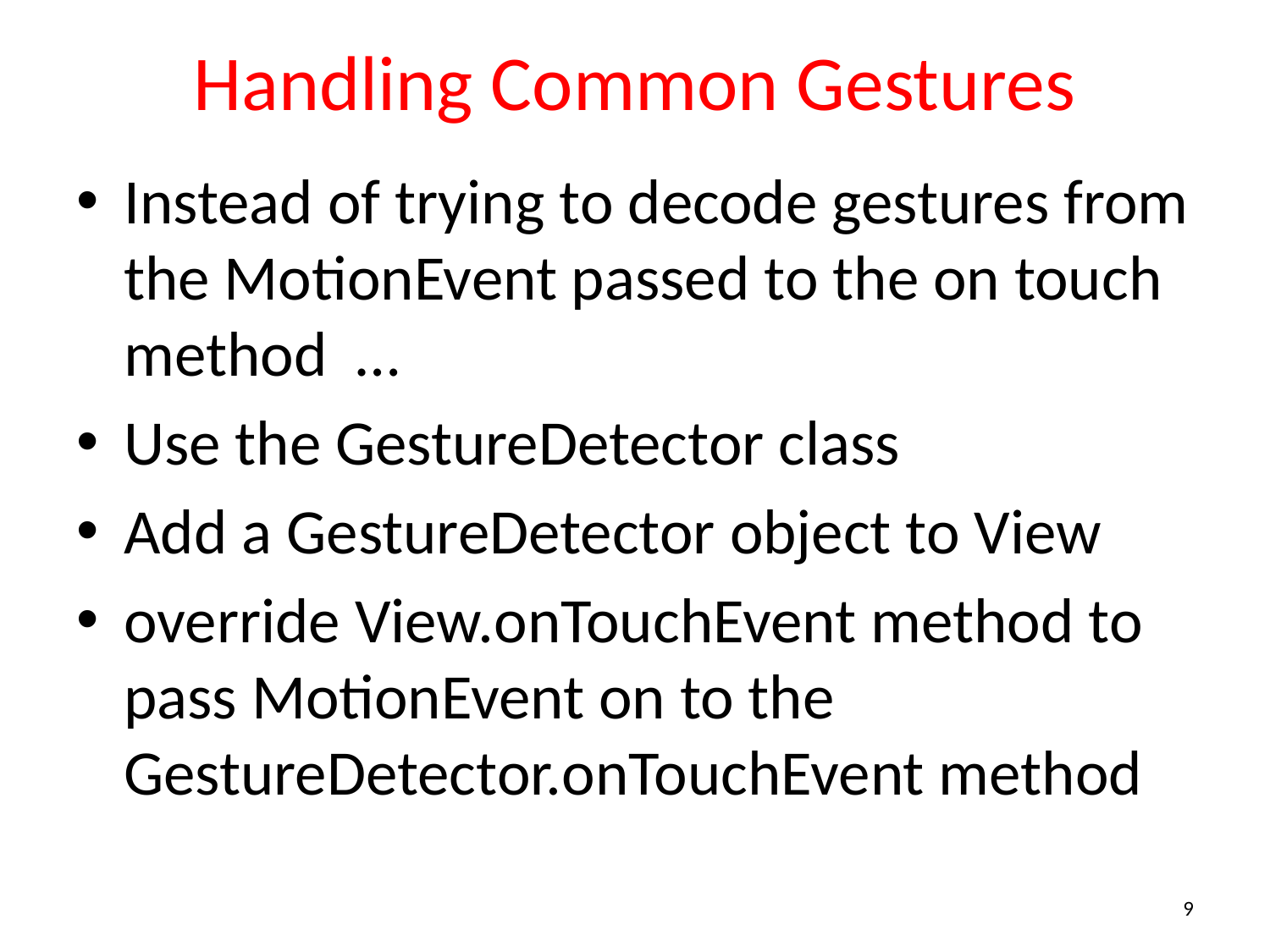

# Handling Common Gestures
Instead of trying to decode gestures from the MotionEvent passed to the on touch method  …
Use the GestureDetector class
Add a GestureDetector object to View
override View.onTouchEvent method to pass MotionEvent on to the GestureDetector.onTouchEvent method

9